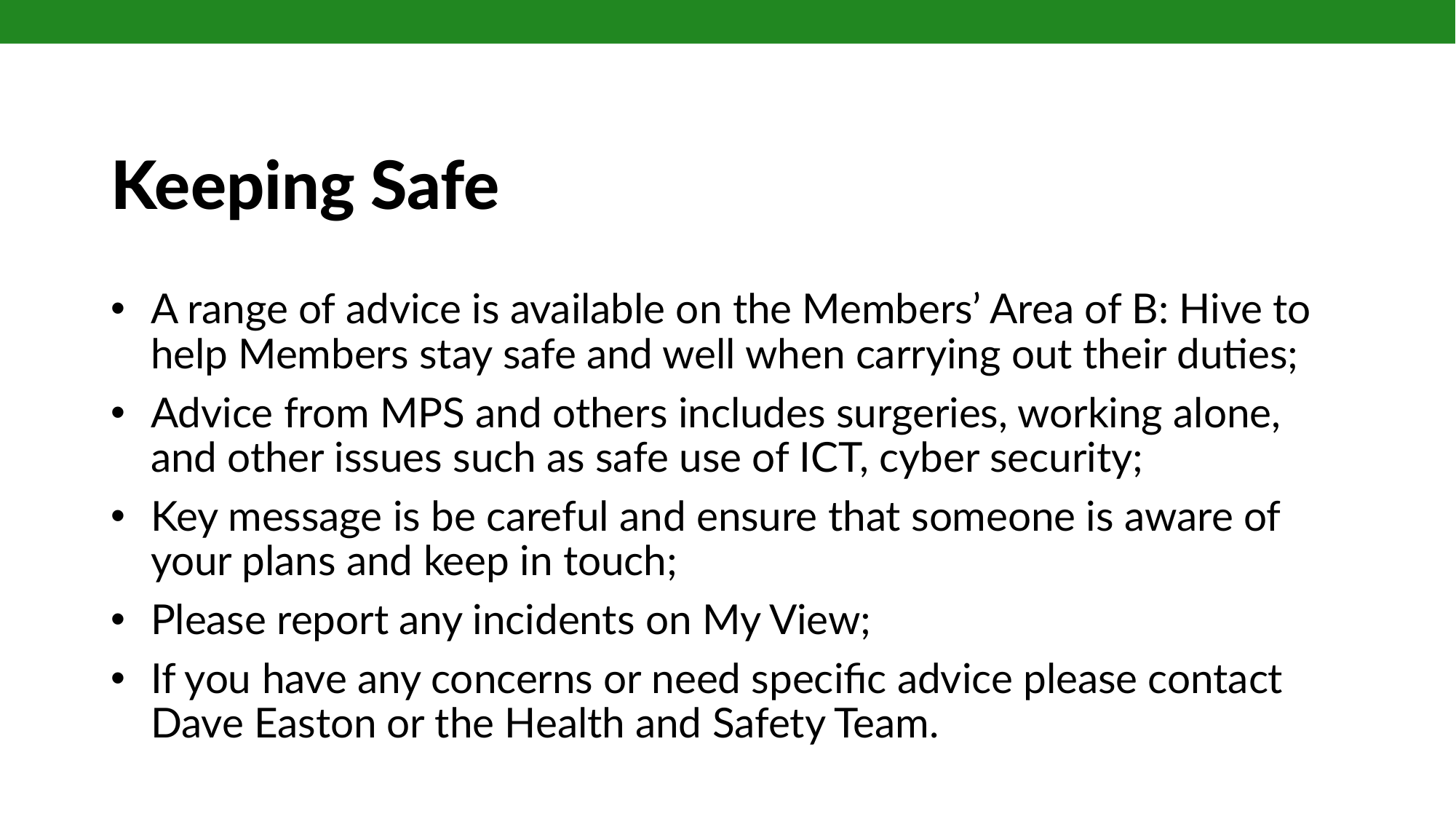

# Keeping Safe
A range of advice is available on the Members’ Area of B: Hive to help Members stay safe and well when carrying out their duties;
Advice from MPS and others includes surgeries, working alone, and other issues such as safe use of ICT, cyber security;
Key message is be careful and ensure that someone is aware of your plans and keep in touch;
Please report any incidents on My View;
If you have any concerns or need specific advice please contact Dave Easton or the Health and Safety Team.